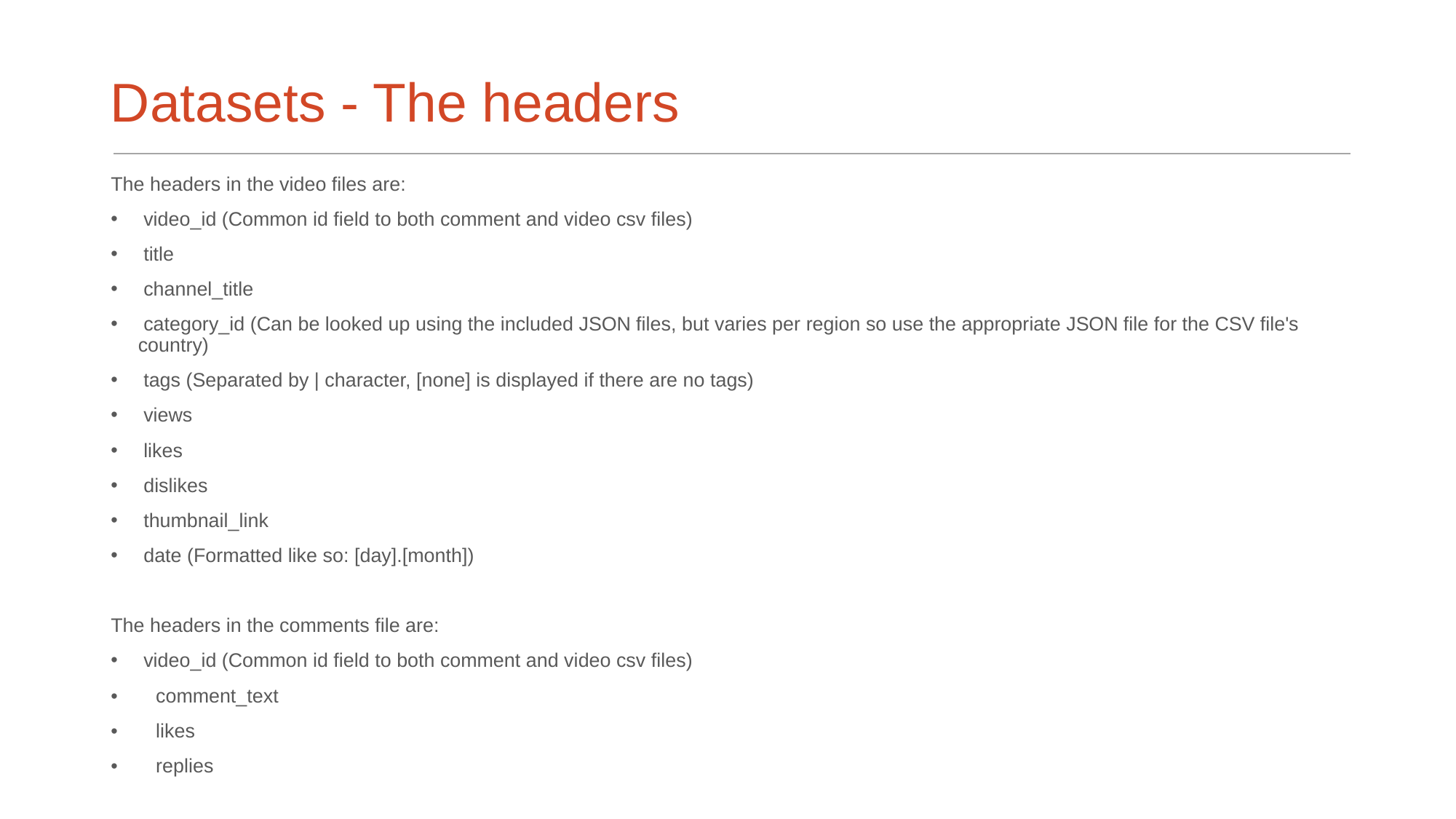

# Datasets - The headers
The headers in the video files are:
 video_id (Common id field to both comment and video csv files)
 title
 channel_title
 category_id (Can be looked up using the included JSON files, but varies per region so use the appropriate JSON file for the CSV file's country)
 tags (Separated by | character, [none] is displayed if there are no tags)
 views
 likes
 dislikes
 thumbnail_link
 date (Formatted like so: [day].[month])

The headers in the comments file are:
 video_id (Common id field to both comment and video csv files)
•       comment_text
•       likes
•       replies